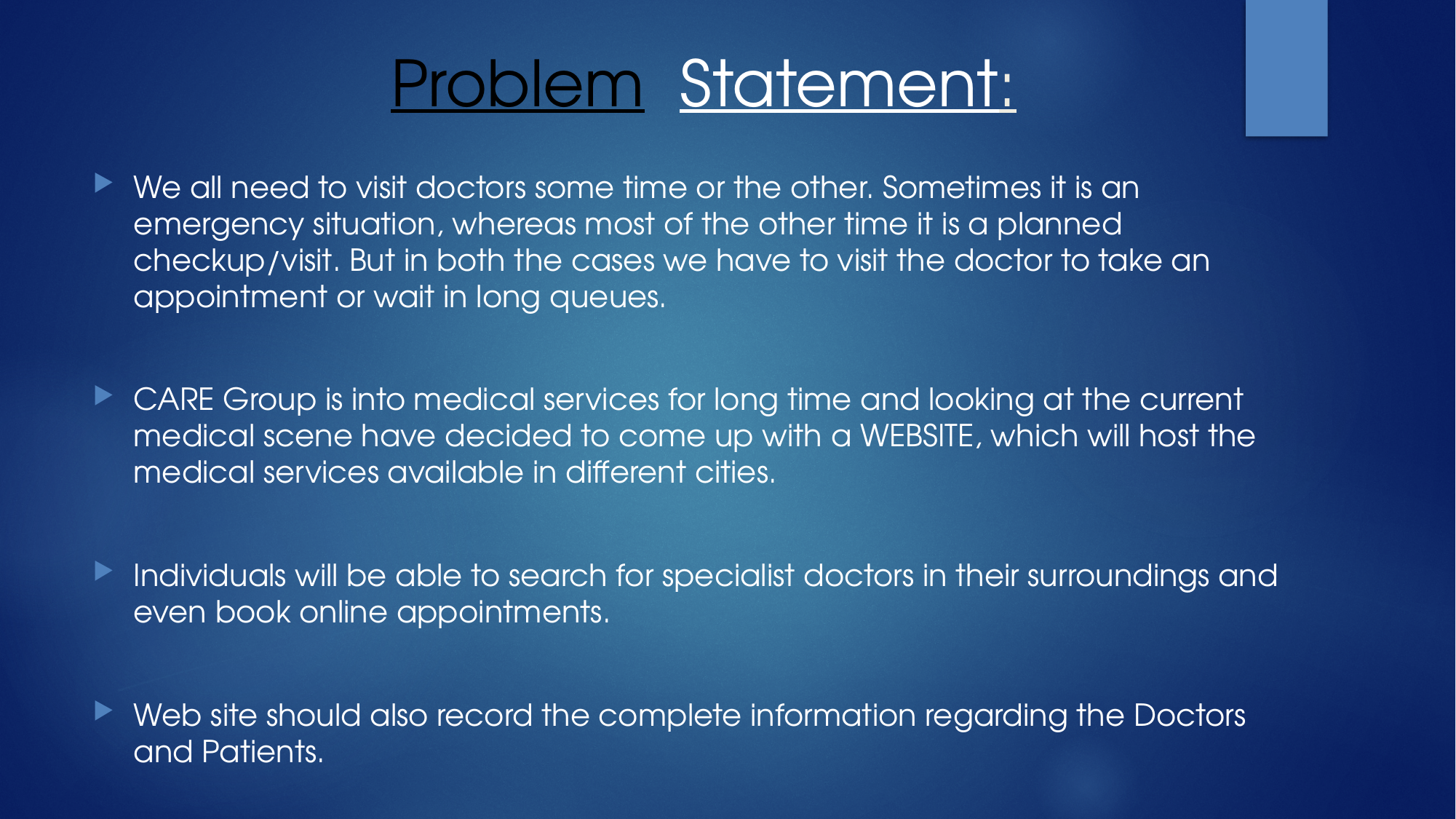

# Problem  Statement:
We all need to visit doctors some time or the other. Sometimes it is an emergency situation, whereas most of the other time it is a planned checkup/visit. But in both the cases we have to visit the doctor to take an appointment or wait in long queues.

CARE Group is into medical services for long time and looking at the current medical scene have decided to come up with a WEBSITE, which will host the medical services available in different cities.

Individuals will be able to search for specialist doctors in their surroundings and even book online appointments.

Web site should also record the complete information regarding the Doctors and Patients.